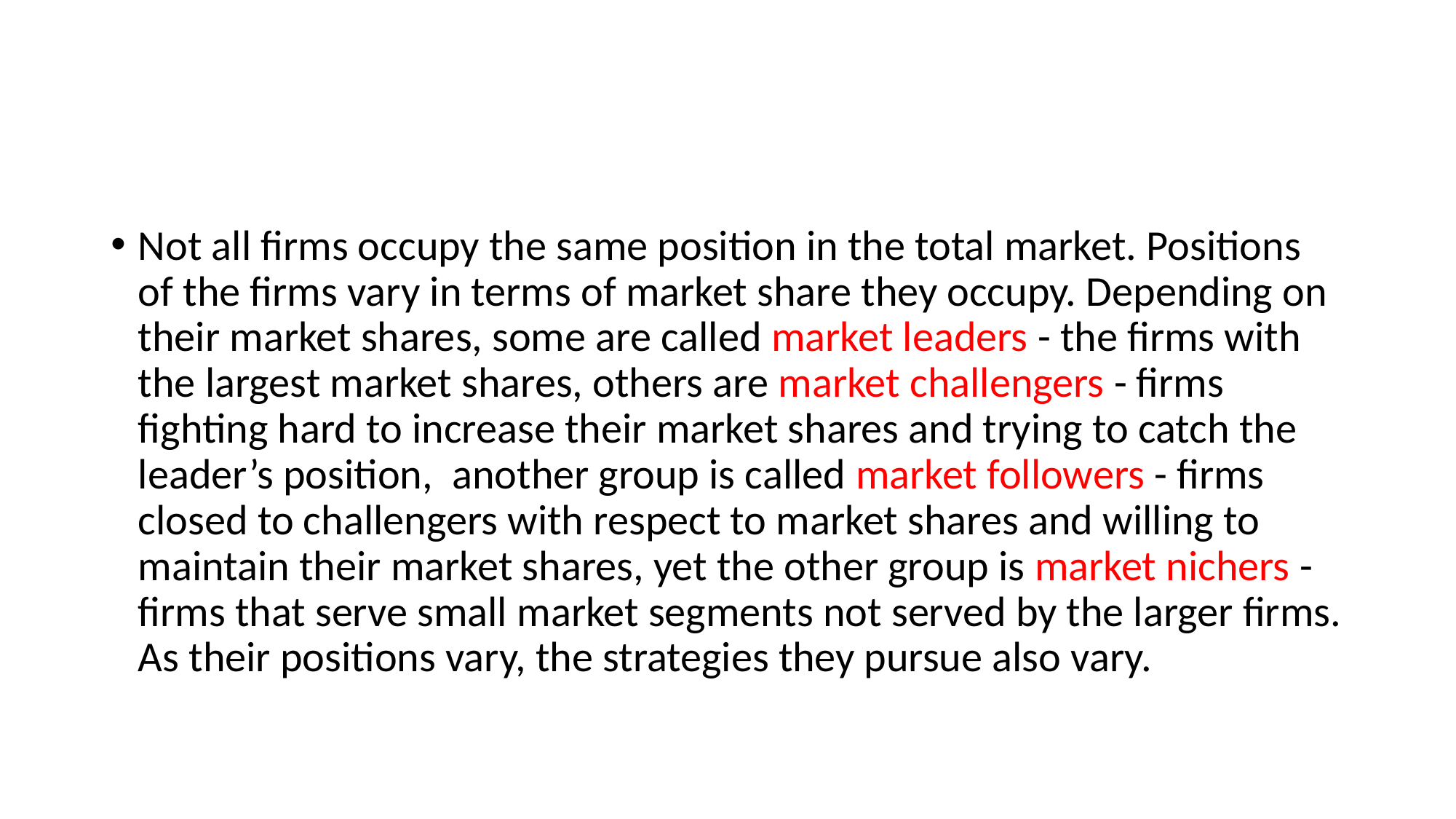

#
Not all firms occupy the same position in the total market. Positions of the firms vary in terms of market share they occupy. Depending on their market shares, some are called market leaders - the firms with the largest market shares, others are market challengers - firms fighting hard to increase their market shares and trying to catch the leader’s position,  another group is called market followers - firms closed to challengers with respect to market shares and willing to maintain their market shares, yet the other group is market nichers -  firms that serve small market segments not served by the larger firms. As their positions vary, the strategies they pursue also vary.
53